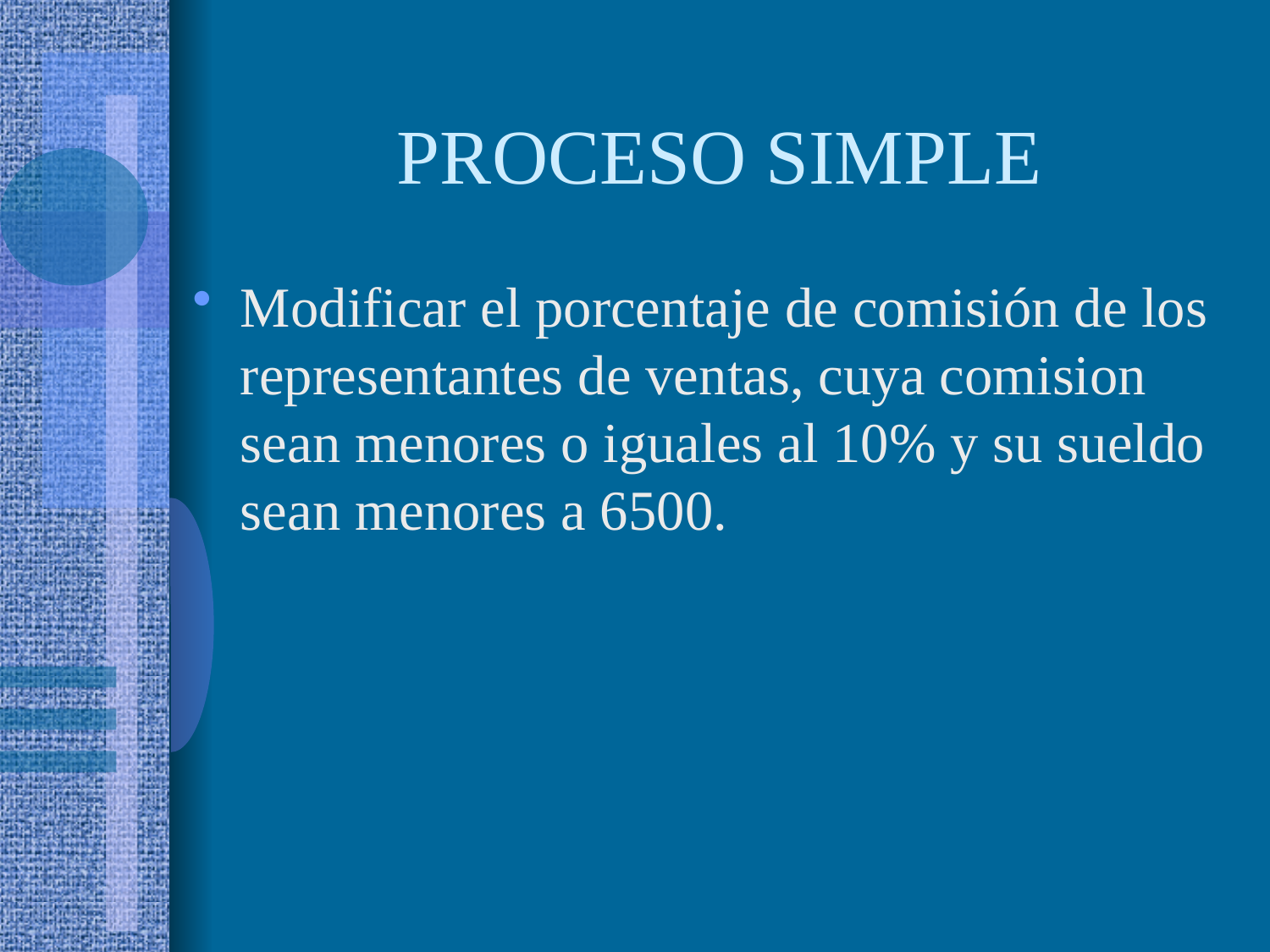

# PROCESO SIMPLE
Modificar el porcentaje de comisión de los representantes de ventas, cuya comision sean menores o iguales al 10% y su sueldo sean menores a 6500.